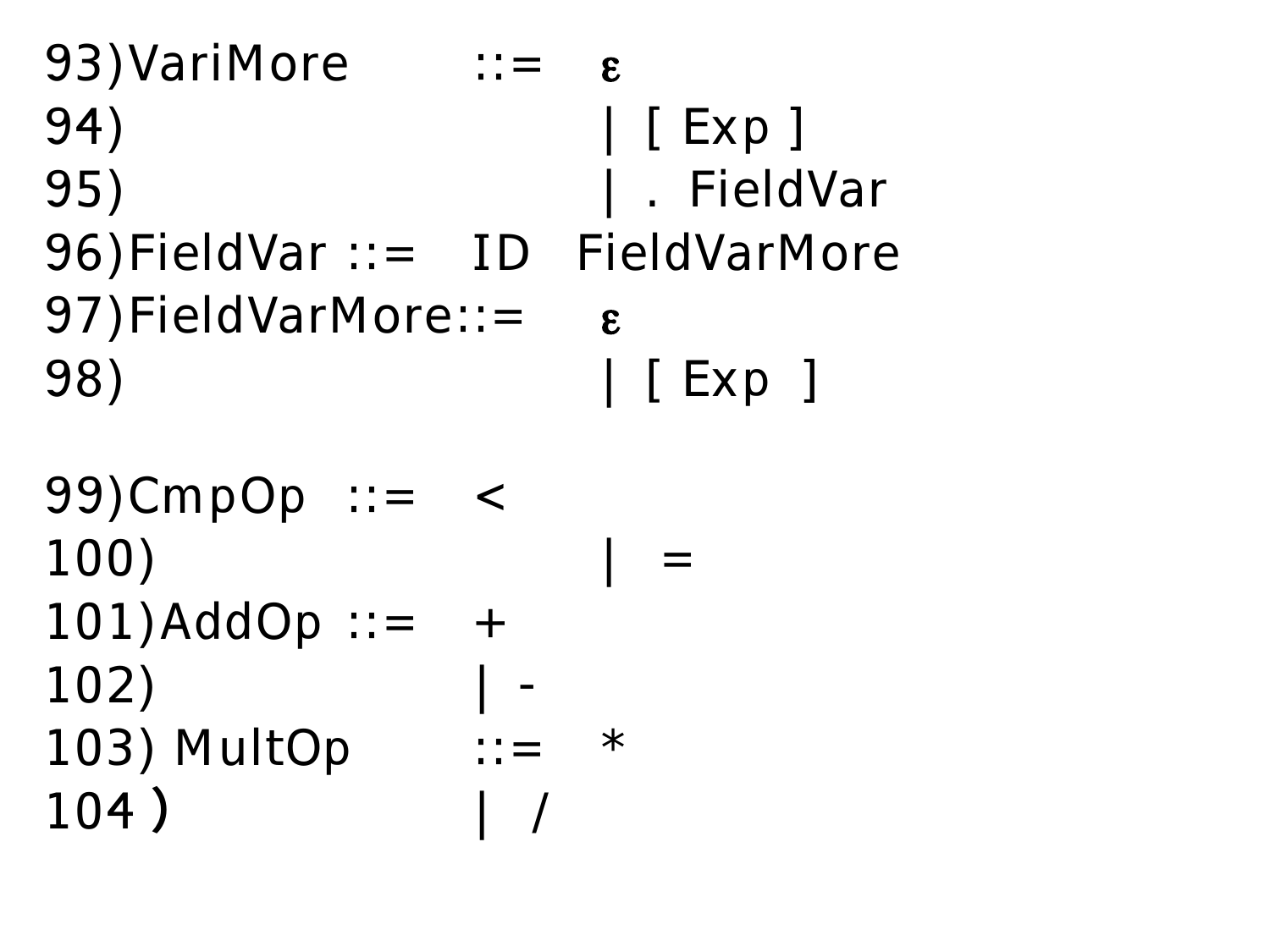

93)VariMore	::= 	ε
94)	                      	| [ Exp ]
95)	                      	| .  FieldVar
96)FieldVar	::=  	ID   FieldVarMore
97)FieldVarMore::= 	ε
98)	                     	| [ Exp  ]
99)CmpOp	::=  	<
100)	                     	|  =
101)AddOp	::=  	+
102)                     	| -
103) MultOp	::=  	*
104）	                 	|  /